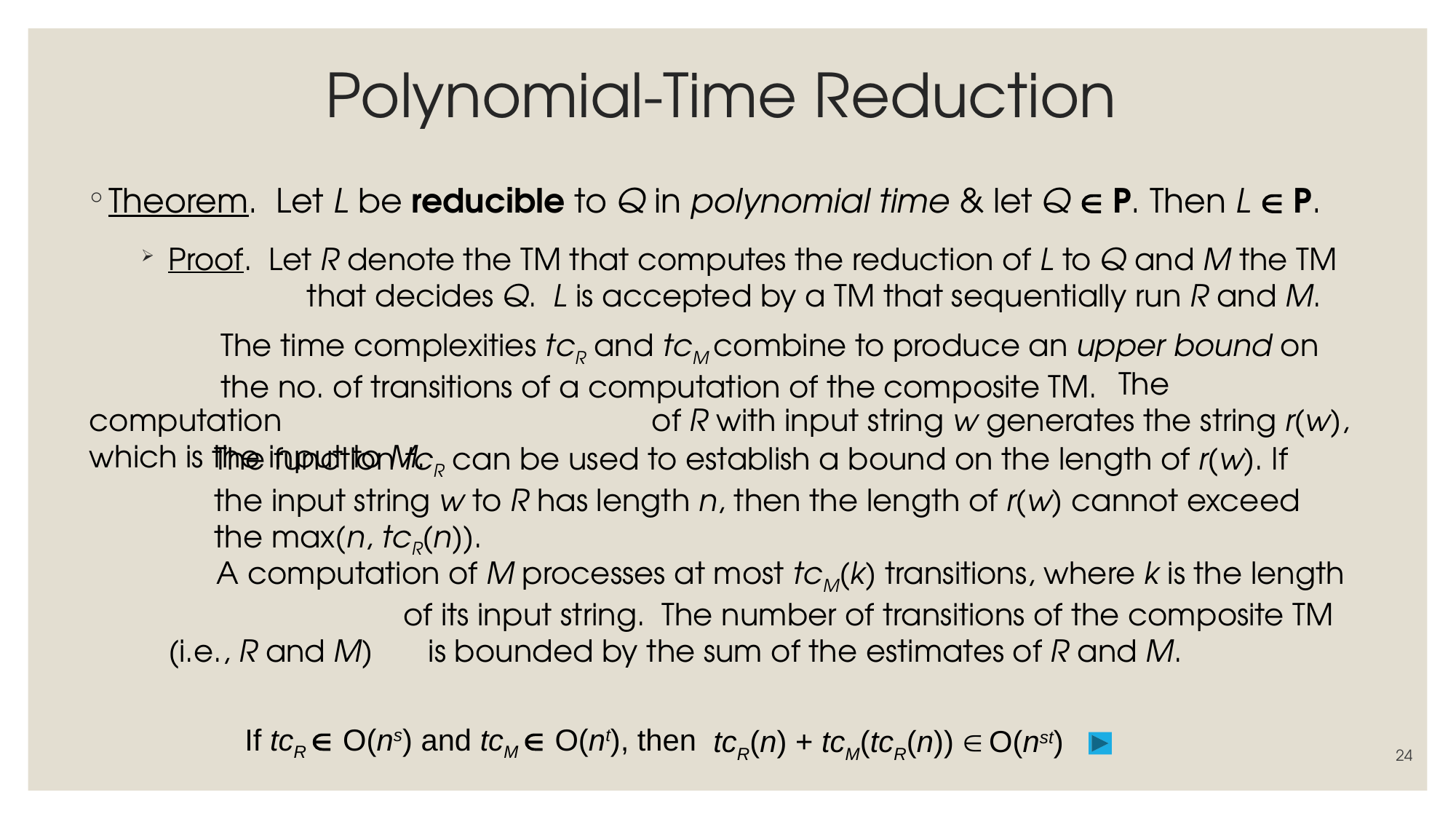

# Polynomial-Time Reduction
Theorem.  Let L be reducible to Q in polynomial time & let Q ∈ P. Then L ∈ P.
Proof.  Let R denote the TM that computes the reduction of L to Q and M the TM 	      that decides Q.  L is accepted by a TM that sequentially run R and M.

         A computation of M processes at most tcM(k) transitions, where k is the length 		  of its input string.  The number of transitions of the composite TM (i.e., R and M) 	     is bounded by the sum of the estimates of R and M.

The time complexities tcR and tcM combine to produce an upper bound on the no. of transitions of a computation of the composite TM.
                                                                                                                           The computation                       		  of R with input string w generates the string r(w), which is the input to M.
The function tcR can be used to establish a bound on the length of r(w). If the input string w to R has length n, then the length of r(w) cannot exceed the max(n, tcR(n)).
24
If tcR ∈  O(ns) and tcM ∈  O(nt), then
tcR(n) + tcM(tcR(n)) ∈ O(nst)